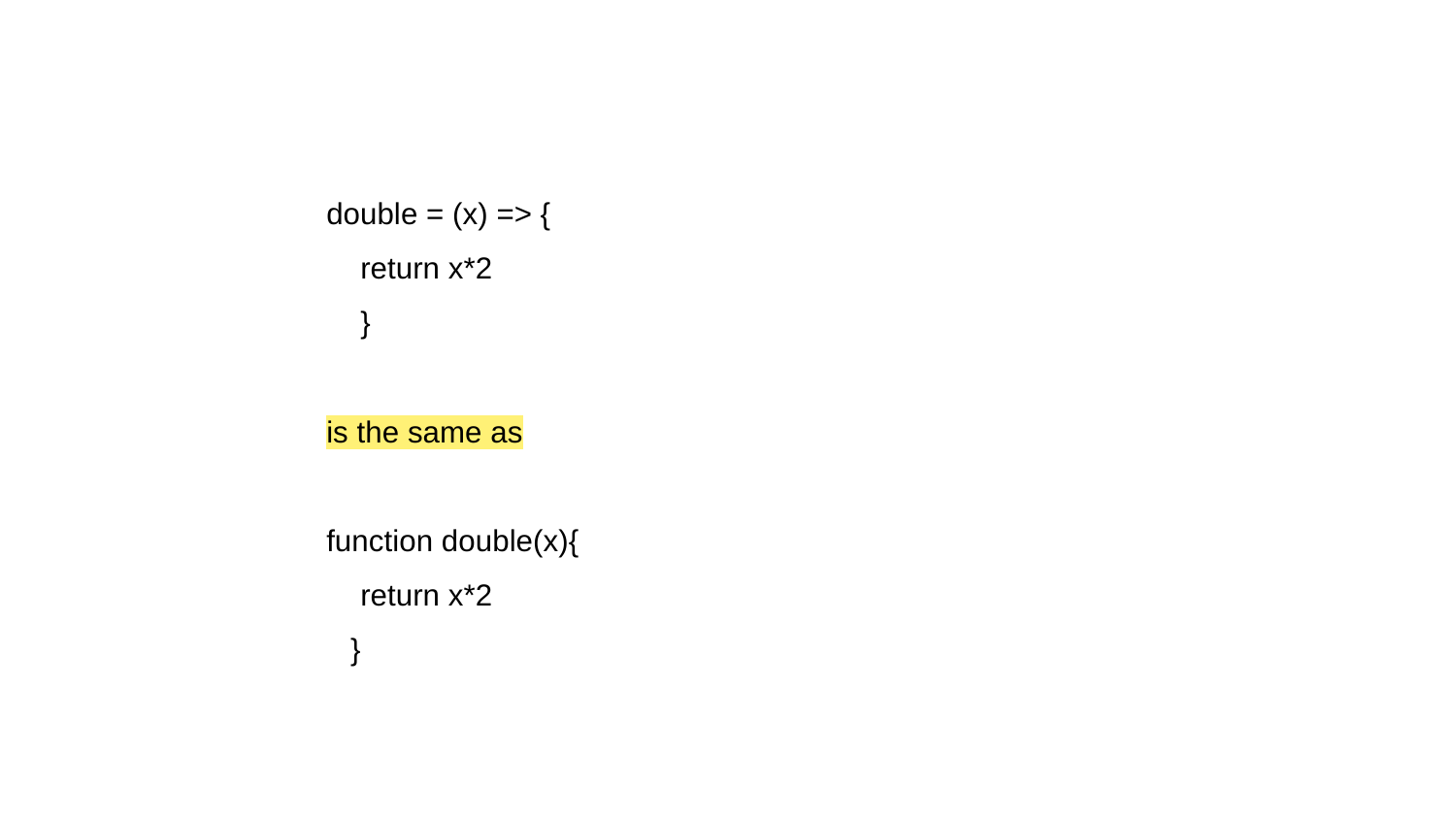

# double = (x) => {
    return x*2
    }

is the same as

function double(x){
    return x*2
}